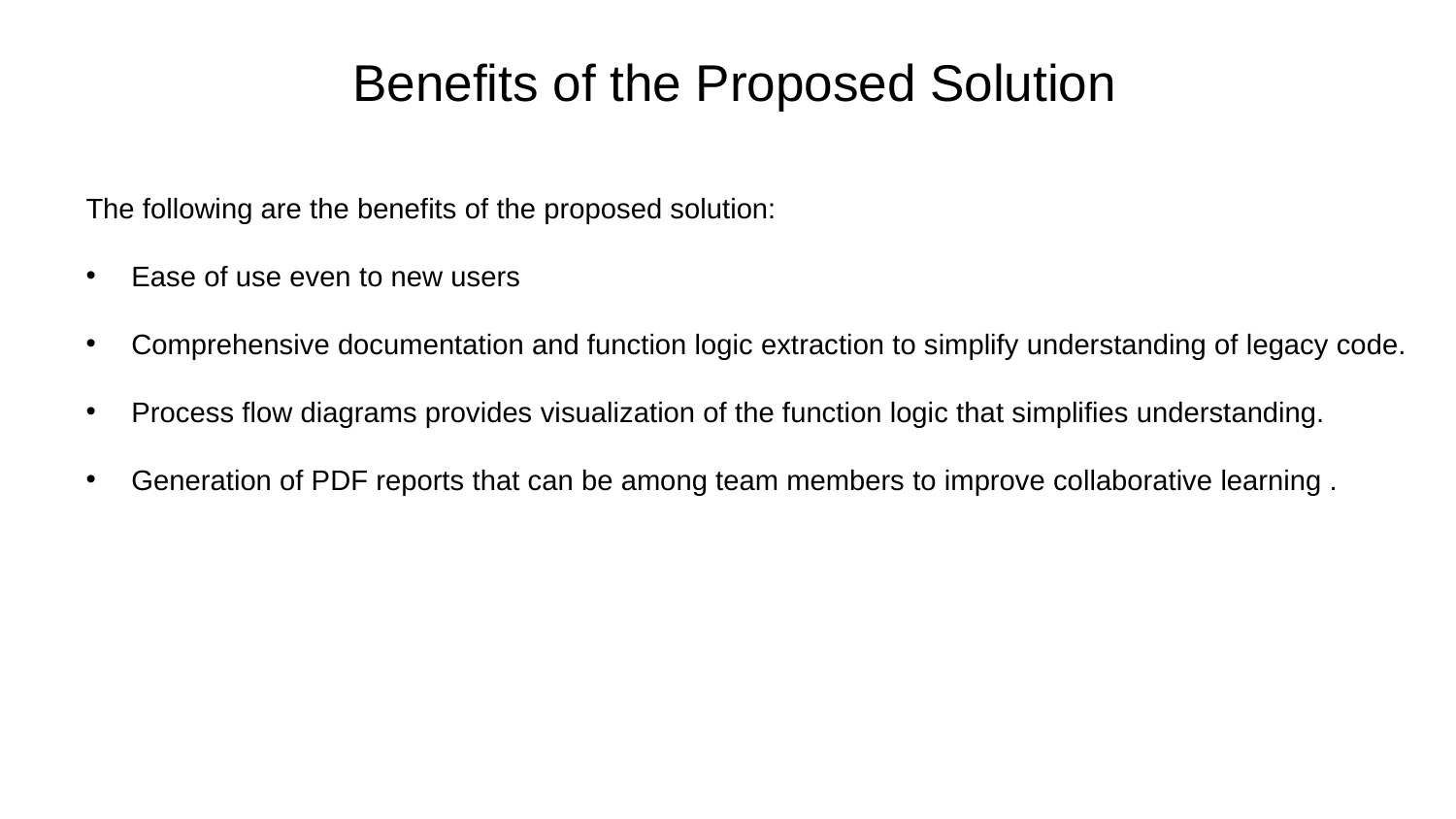

# Benefits of the Proposed Solution
The following are the benefits of the proposed solution:

Ease of use even to new users

Comprehensive documentation and function logic extraction to simplify understanding of legacy code.

Process flow diagrams provides visualization of the function logic that simplifies understanding.

Generation of PDF reports that can be among team members to improve collaborative learning .